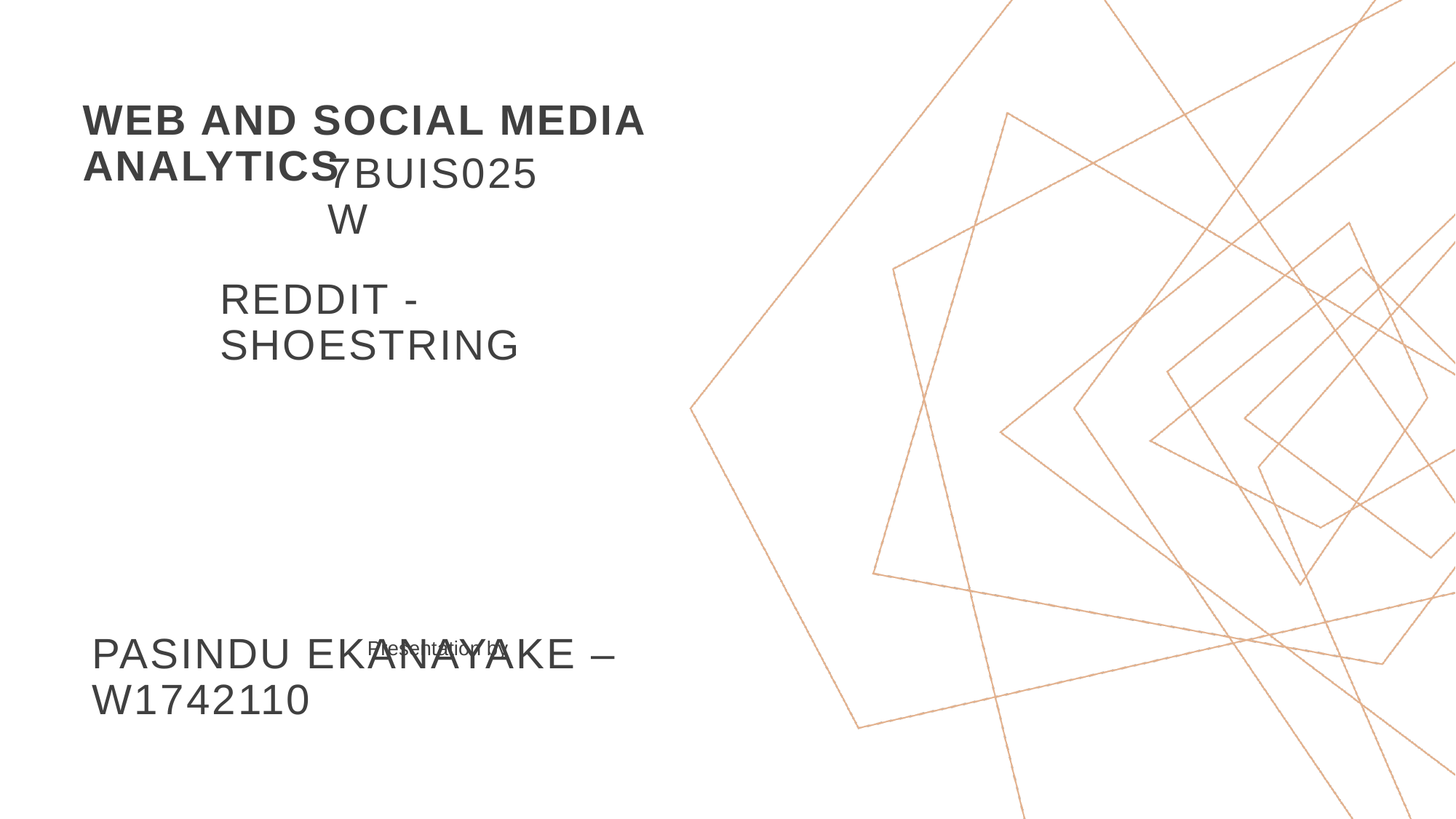

Web and social media analytics
# 7BUIS025W
Reddit - Shoestring
Pasindu ekanayake – w1742110
Presentation by